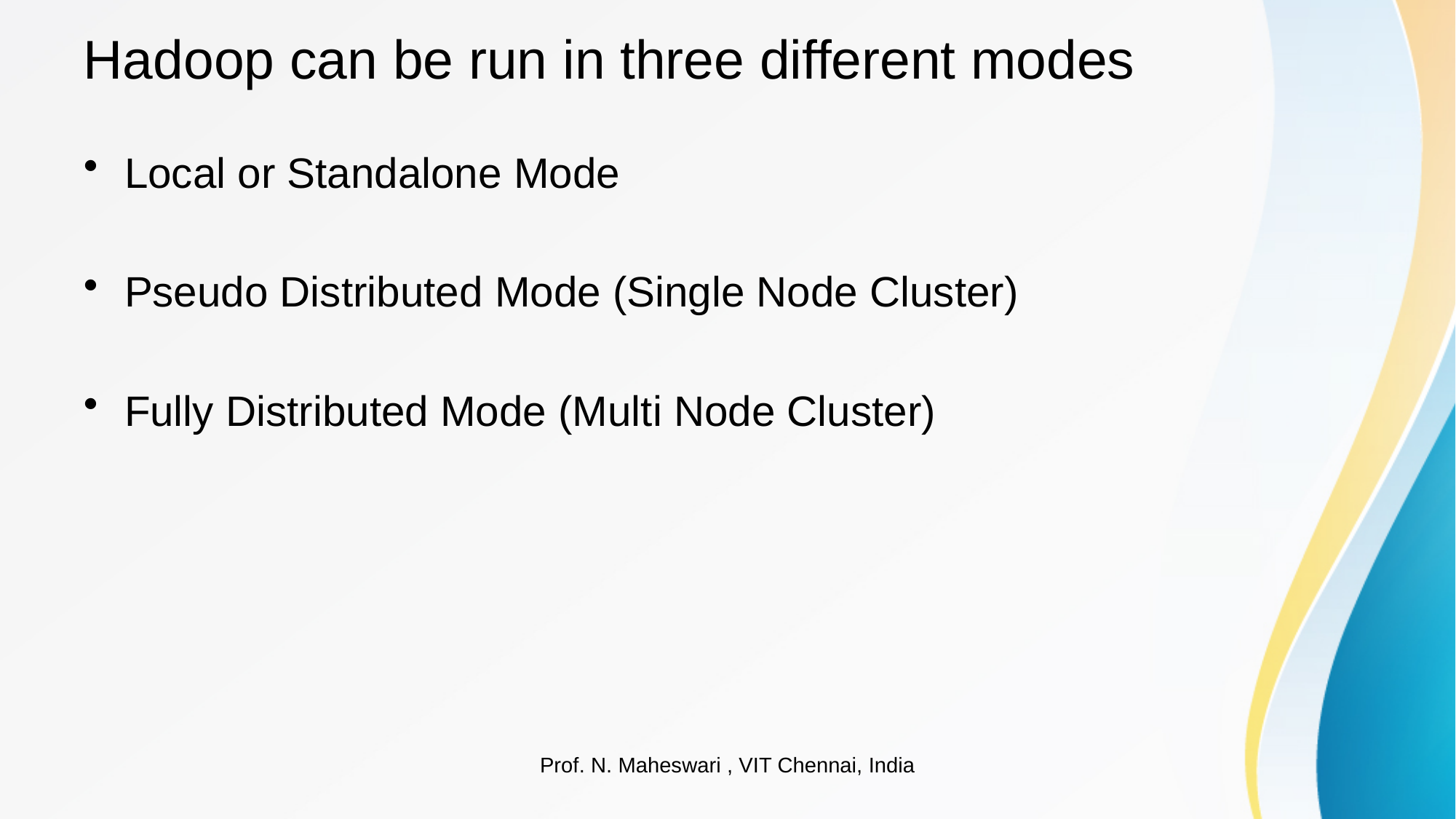

# Hadoop can be run in three different modes
Local or Standalone Mode

Pseudo Distributed Mode (Single Node Cluster)

Fully Distributed Mode (Multi Node Cluster)
Prof. N. Maheswari , VIT Chennai, India
18